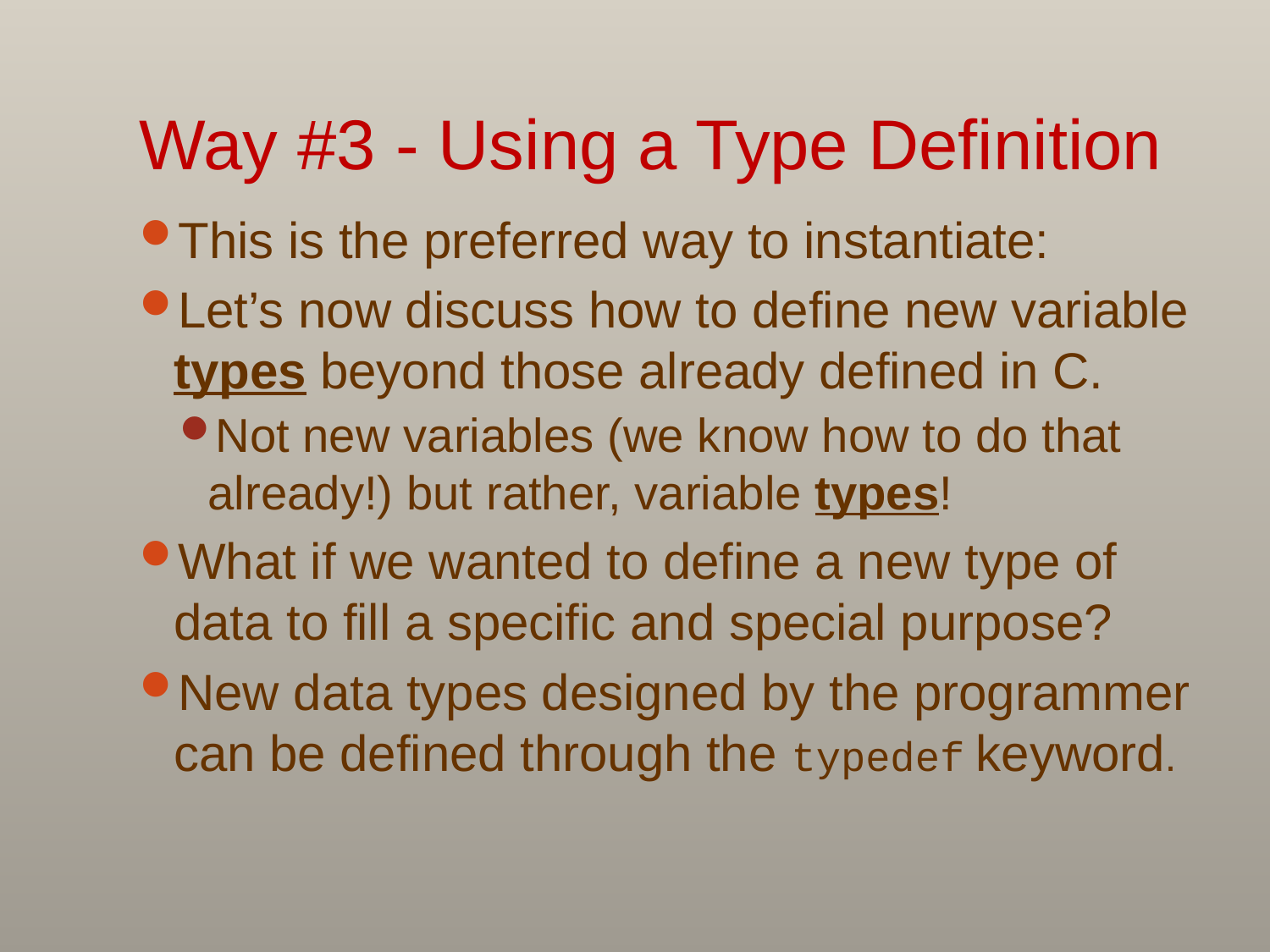

# Way #3 - Using a Type Definition
This is the preferred way to instantiate:
Let’s now discuss how to define new variable types beyond those already defined in C.
Not new variables (we know how to do that already!) but rather, variable types!
What if we wanted to define a new type of data to fill a specific and special purpose?
New data types designed by the programmer can be defined through the typedef keyword.